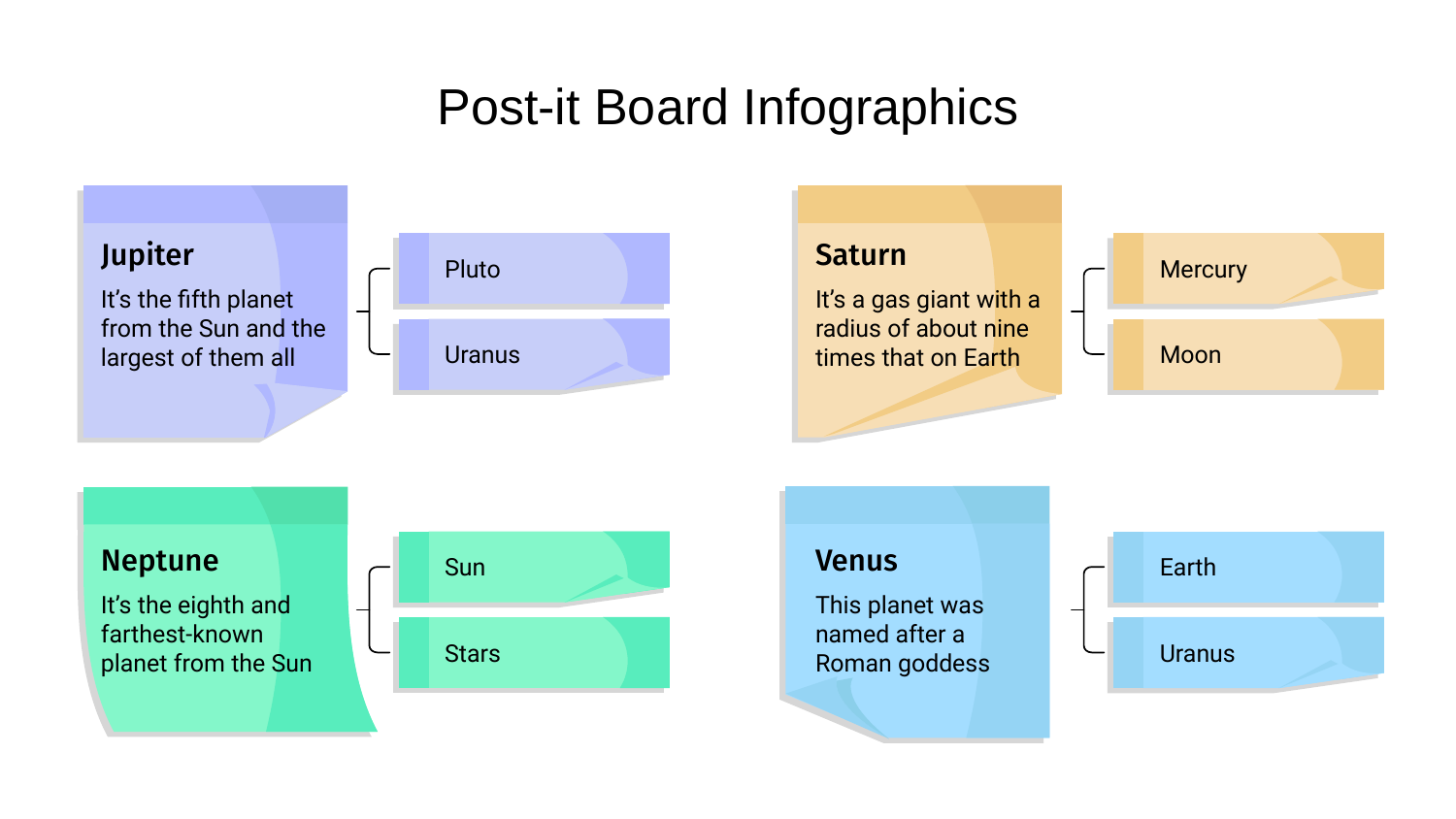

Post-it Board Infographics

Pluto
Mercury
Jupiter
Saturn

It’s the fifth planet from the Sun and the largest of them all
It’s a gas giant with a radius of about nine times that on Earth

Uranus
Moon

Sun
Earth
Neptune
Venus

It’s the eighth and farthest-known planet from the Sun
This planet was named after a Roman goddess

Stars
Uranus